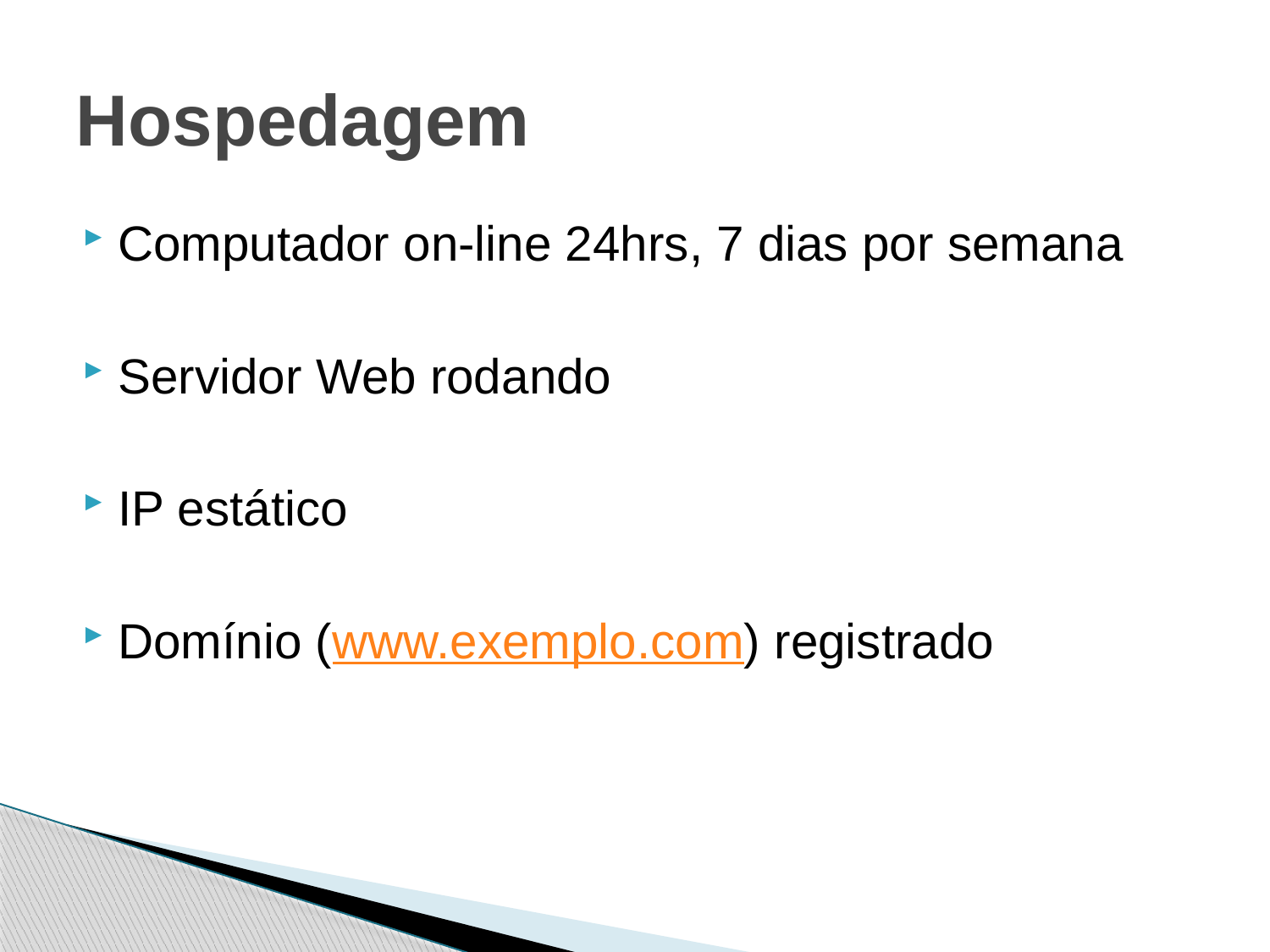

# Hospedagem
Computador on-line 24hrs, 7 dias por semana

Servidor Web rodando

IP estático

Domínio (www.exemplo.com) registrado